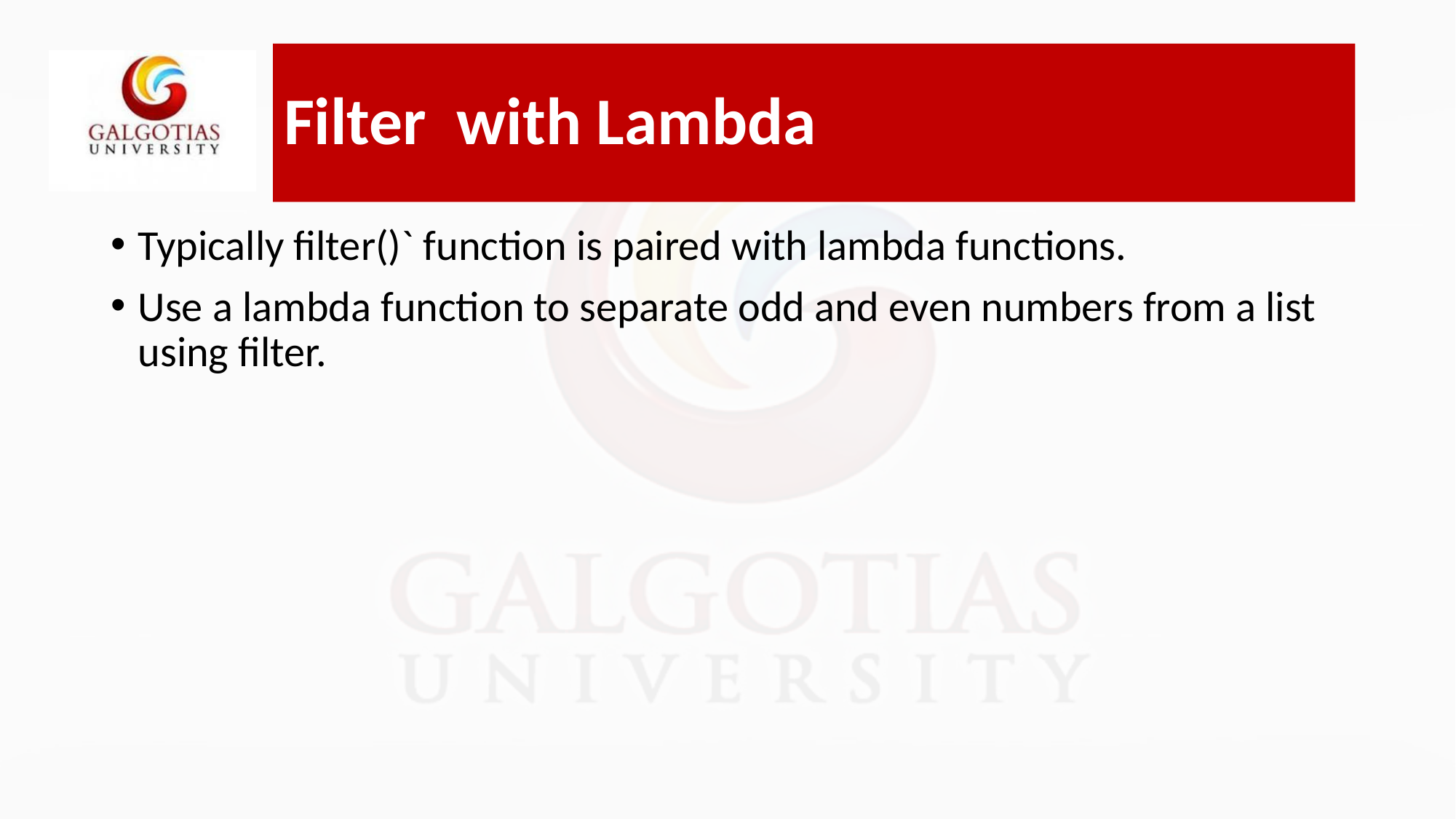

# Filter  with Lambda
Typically filter()` function is paired with lambda functions.
Use a lambda function to separate odd and even numbers from a list using filter.